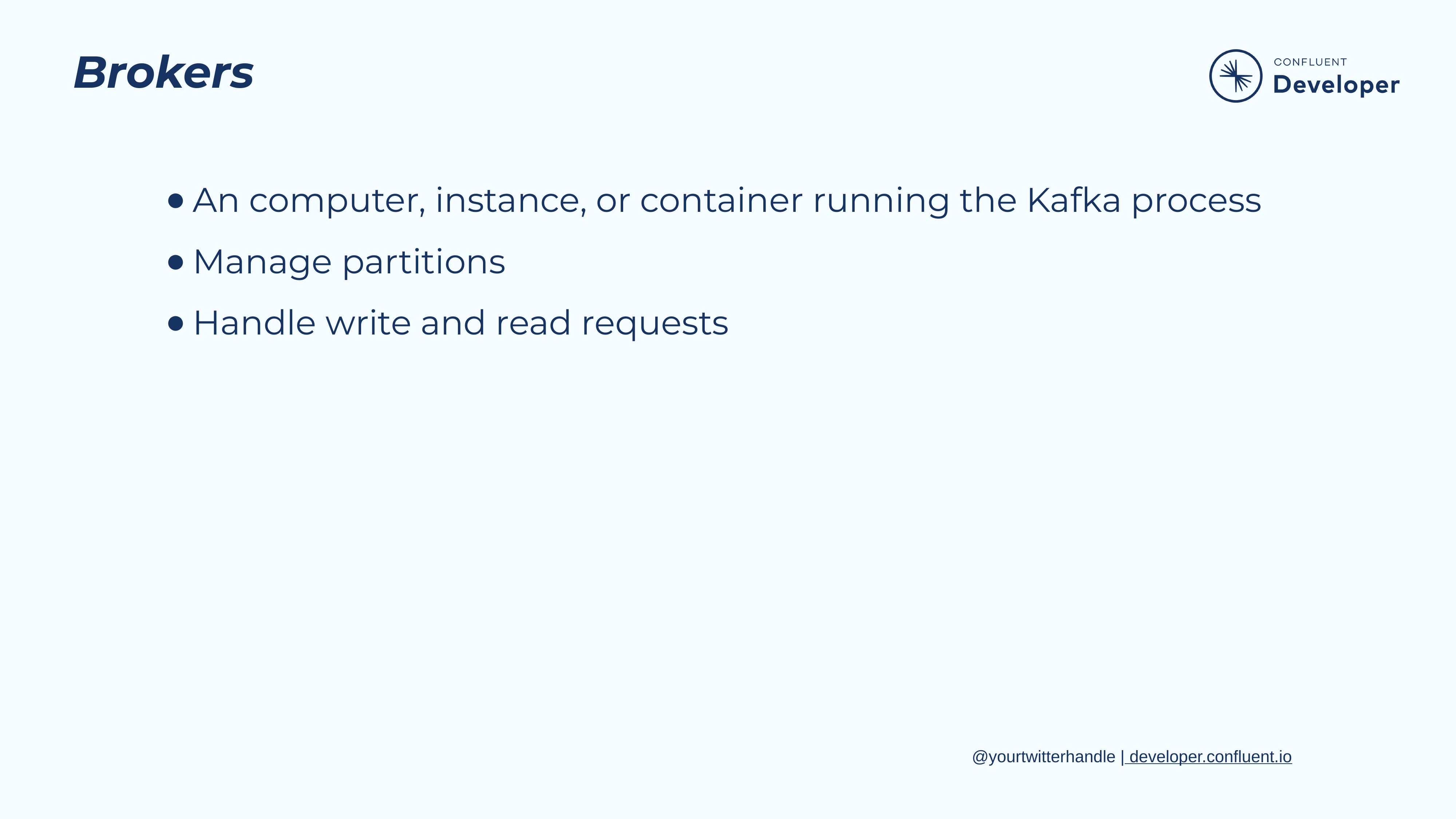

# Brokers
An computer, instance, or container running the Kafka process
Manage partitions
Handle write and read requests